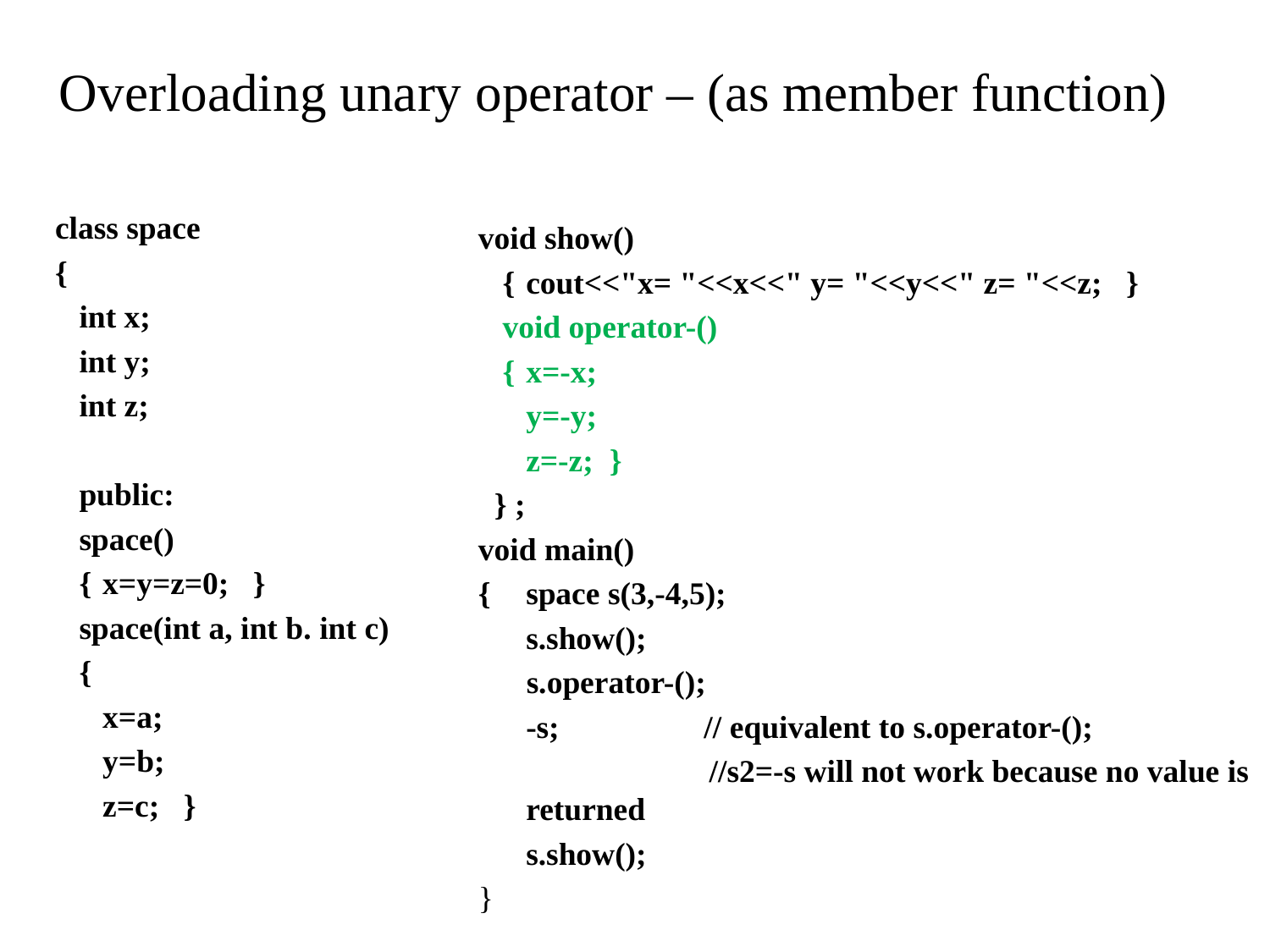

# Overloading unary operator – (as member function)
class space
{
   int x;
   int y;
   int z;

   public:
   space()
   {	x=y=z=0;   }
   space(int a, int b. int c)
   {
	x=a;
	y=b;
	z=c;   }

void show()
   {	cout<<"x= "<<x<<" y= "<<y<<" z= "<<z;   }
   void operator-()
   {	x=-x;
	y=-y;
	z=-z;  }
  } ;
void main()
{ 	space s(3,-4,5);
	s.show();
      s.operator-();
	-s;                  // equivalent to s.operator-();
		       //s2=-s will not work because no value is returned
	s.show();
}